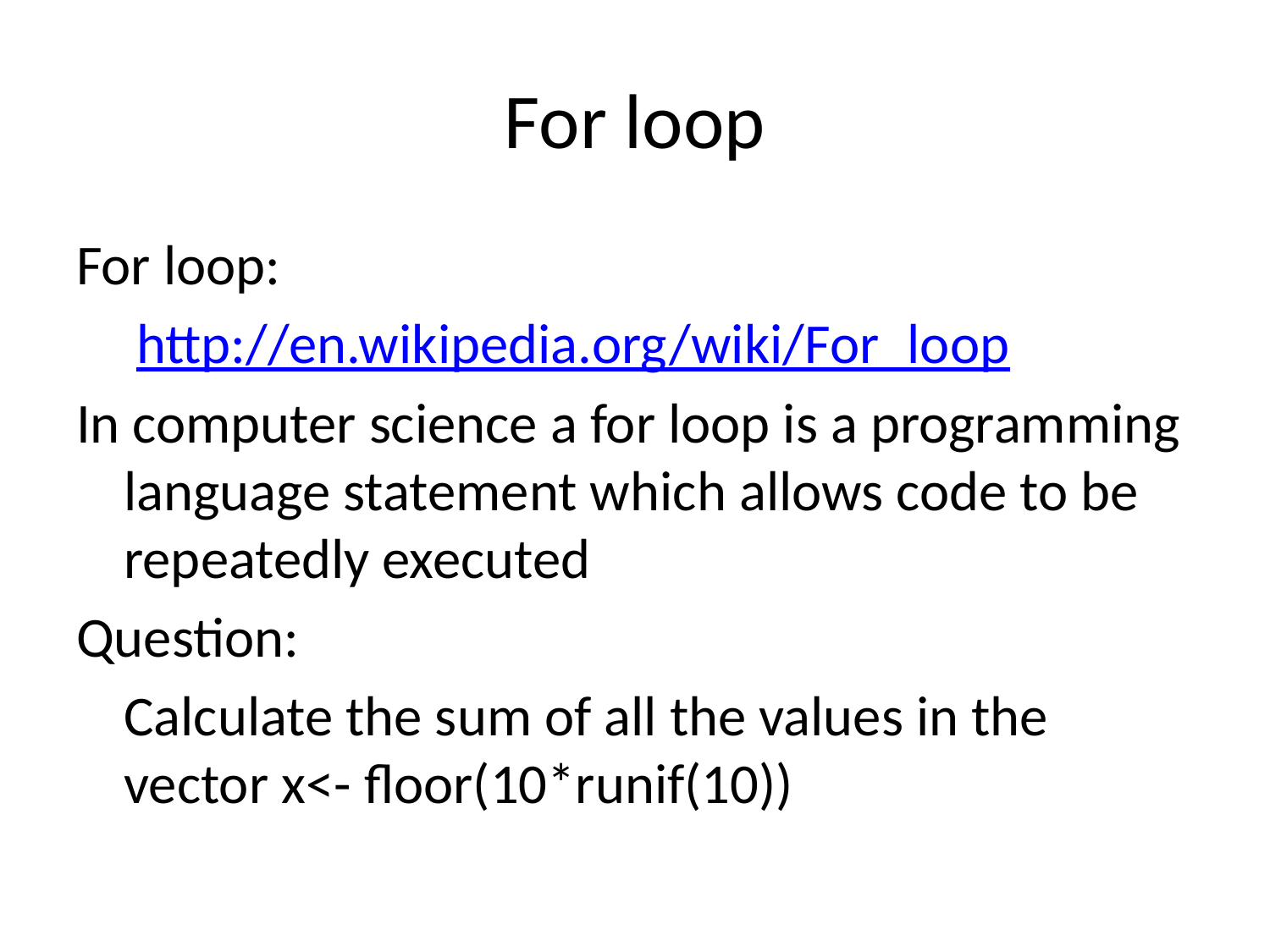

# For loop
For loop:
	 http://en.wikipedia.org/wiki/For_loop
In computer science a for loop is a programming language statement which allows code to be repeatedly executed
Question:
	Calculate the sum of all the values in the vector x<- floor(10*runif(10))